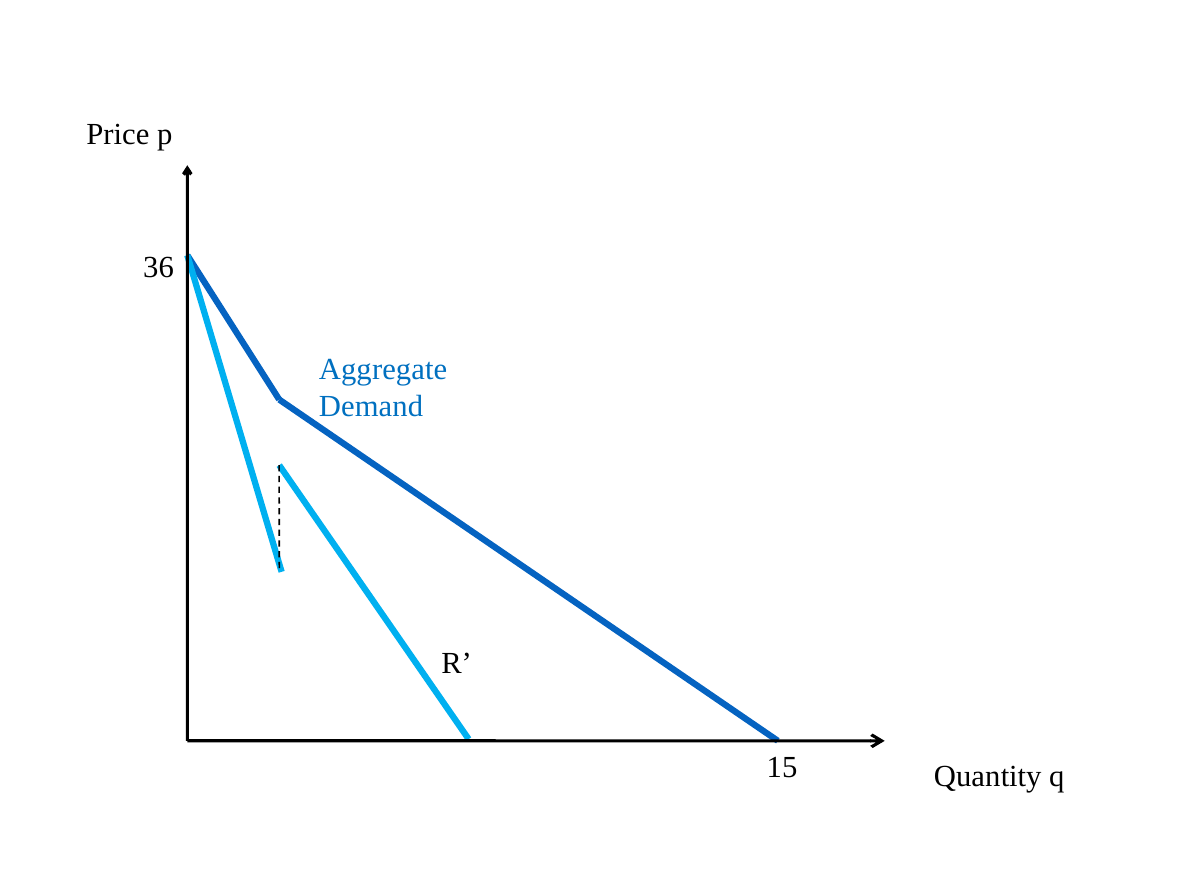

Price p

36

Aggregate Demand

R’
15

Quantity q